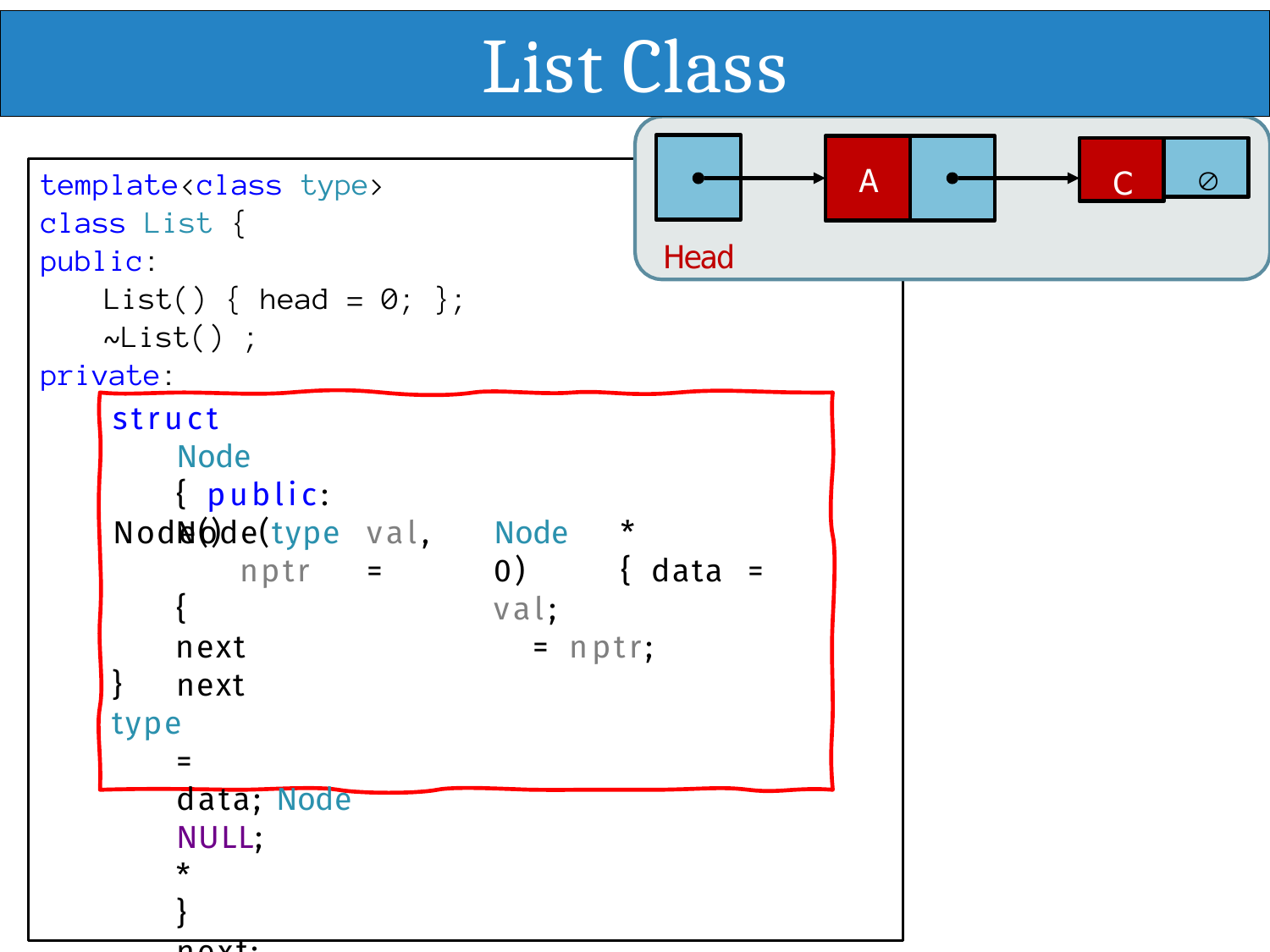

# List Class

C
∅

A
template<class type>
class List {
Head
public:
List() { head = 0; };
~List() ; private:
struct	Node	{ public:
Node()	{	next	=	NULL;	}
Node(type	val,	Node	*	nptr	=	0)	{ data	=		val;
next	=	nptr;
}
type	data; Node	*	next;
};
Node * head;
};